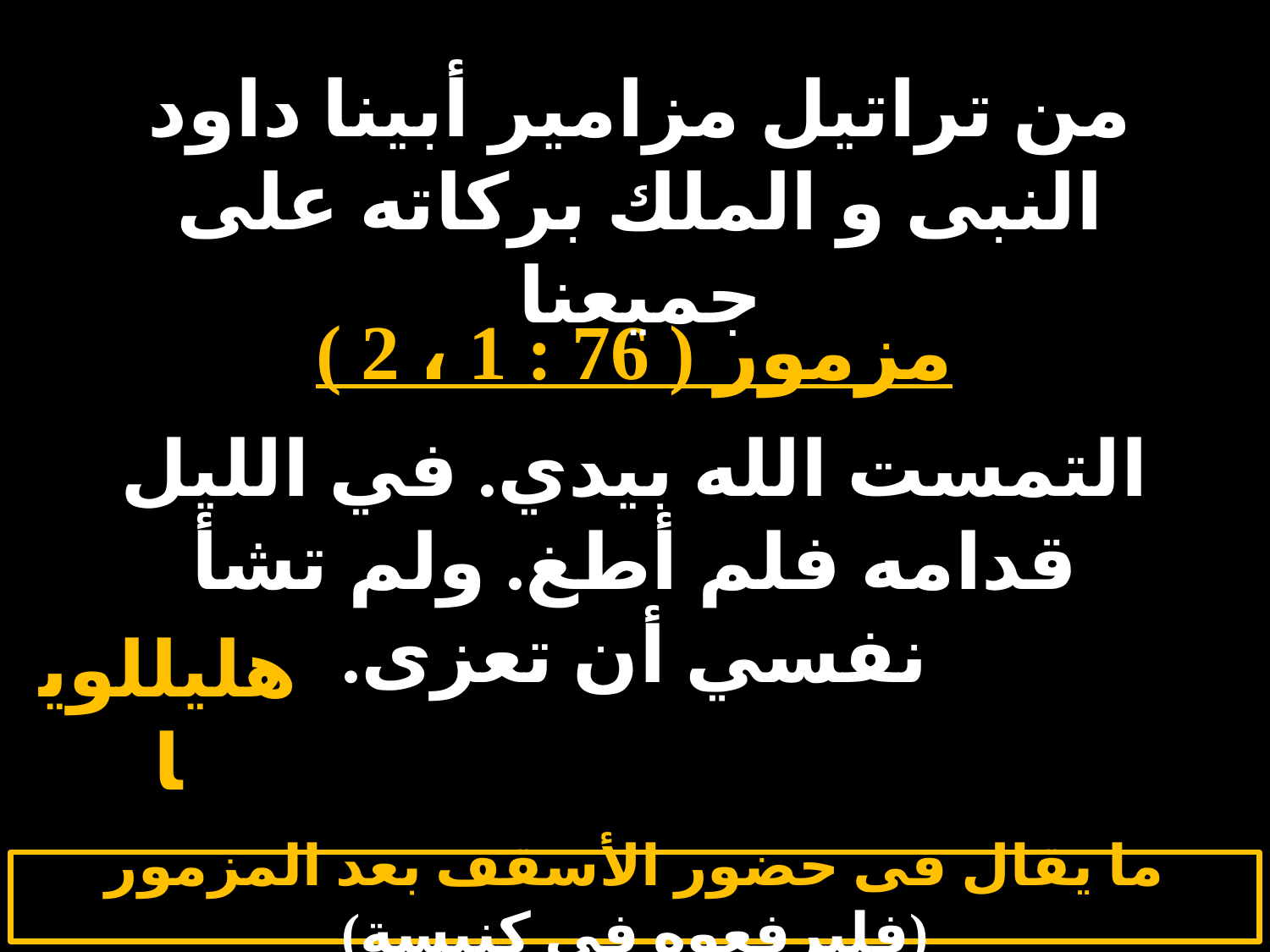

# السبت 1
من تراتيل مزامير أبينا داود النبى و الملك بركاته على جميعنا
مزمور ( 76 : 1 ، 2 )
التمست الله بيدي. في الليل قدامه فلم أطغ. ولم تشأ نفسي أن تعزى.
هليللويا
ما يقال فى حضور الأسقف بعد المزمور (فليرفعوه فى كنيسة)